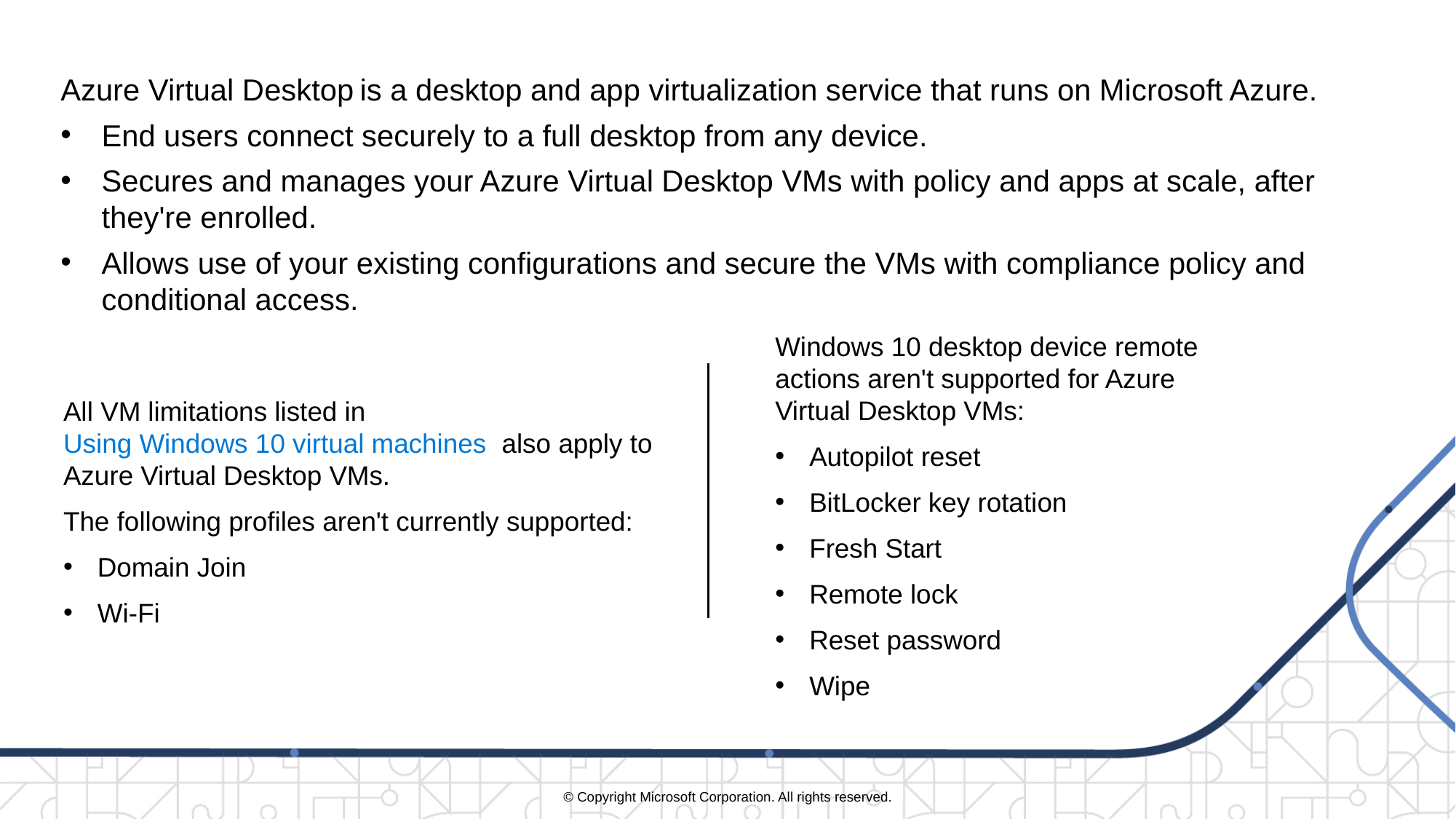

Azure Virtual Desktop is a desktop and app virtualization service that runs on Microsoft Azure.
End users connect securely to a full desktop from any device.
Secures and manages your Azure Virtual Desktop VMs with policy and apps at scale, after they're enrolled.
Allows use of your existing configurations and secure the VMs with compliance policy and conditional access.
Windows 10 desktop device remote actions aren't supported for Azure Virtual Desktop VMs:
Autopilot reset
BitLocker key rotation
Fresh Start
Remote lock
Reset password
Wipe
All VM limitations listed in Using Windows 10 virtual machines  also apply to Azure Virtual Desktop VMs.
The following profiles aren't currently supported:
Domain Join
Wi-Fi